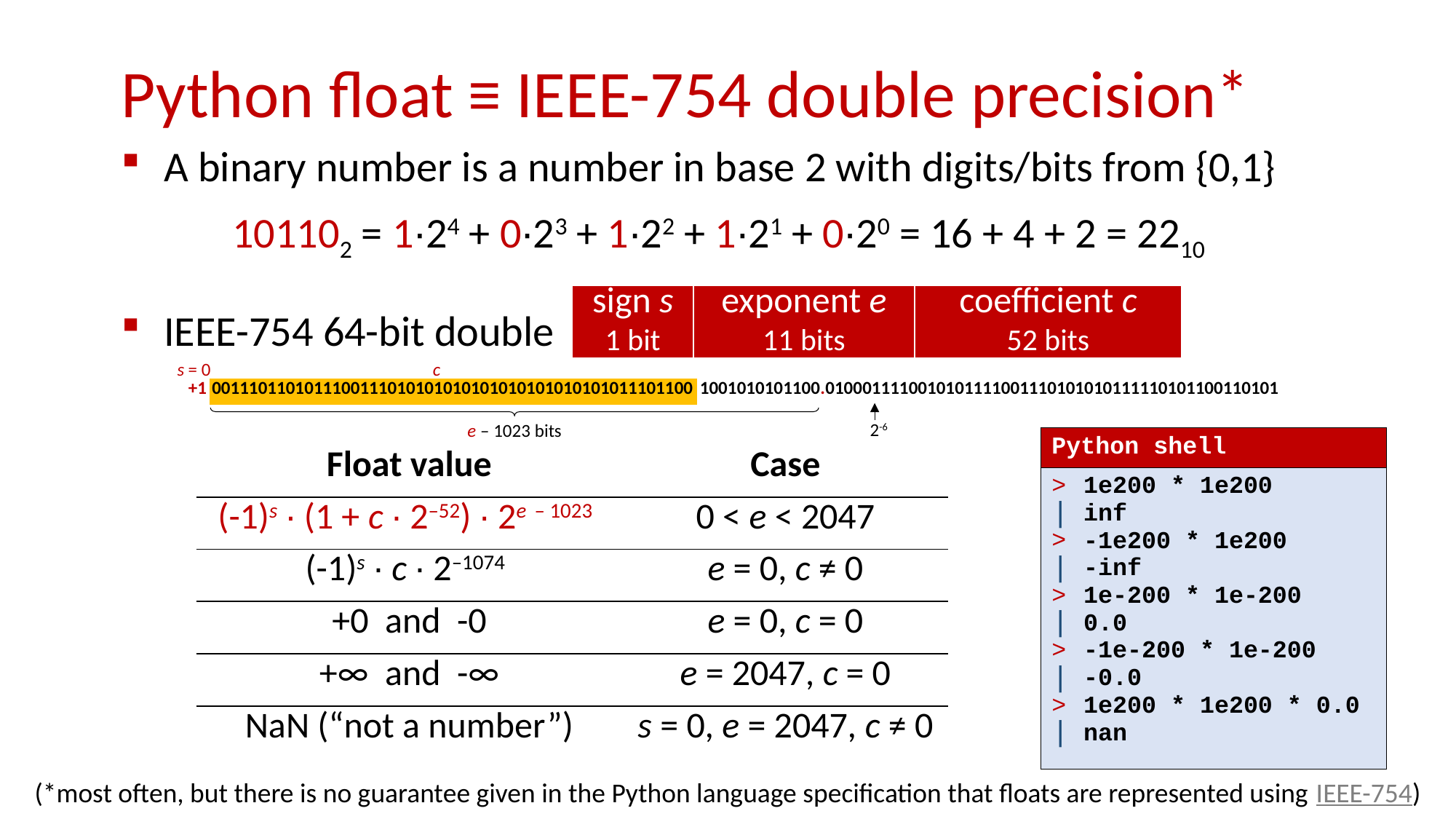

# Python float ≡ IEEE-754 double precision*
A binary number is a number in base 2 with digits/bits from {0,1}
101102 = 1∙24 + 0∙23 + 1∙22 + 1∙21 + 0∙20 = 16 + 4 + 2 = 2210
IEEE-754 64-bit double
| sign s 1 bit | exponent e 11 bits | coefficient c 52 bits |
| --- | --- | --- |

s = 0
c
2-6
e – 1023 bits
| +1 | 0011101101011100111010101010101010101010101011101100 | 1001010101100.0100011110010101111001110101010111110101100110101 |
| --- | --- | --- |
| Python shell |
| --- |
| 1e200 \* 1e200 inf -1e200 \* 1e200 -inf 1e-200 \* 1e-200 0.0 -1e-200 \* 1e-200 -0.0 1e200 \* 1e200 \* 0.0 nan |
| Float value | Case |
| --- | --- |
| (-1)s ∙ (1 + c ∙ 2–52) ∙ 2e – 1023 | 0 < e < 2047 |
| (-1)s ∙ c ∙ 2–1074 | e = 0, c ≠ 0 |
| +0 and -0 | e = 0, c = 0 |
| +∞ and -∞ | e = 2047, c = 0 |
| NaN (“not a number”) | s = 0, e = 2047, c ≠ 0 |
(*most often, but there is no guarantee given in the Python language specification that floats are represented using IEEE-754)